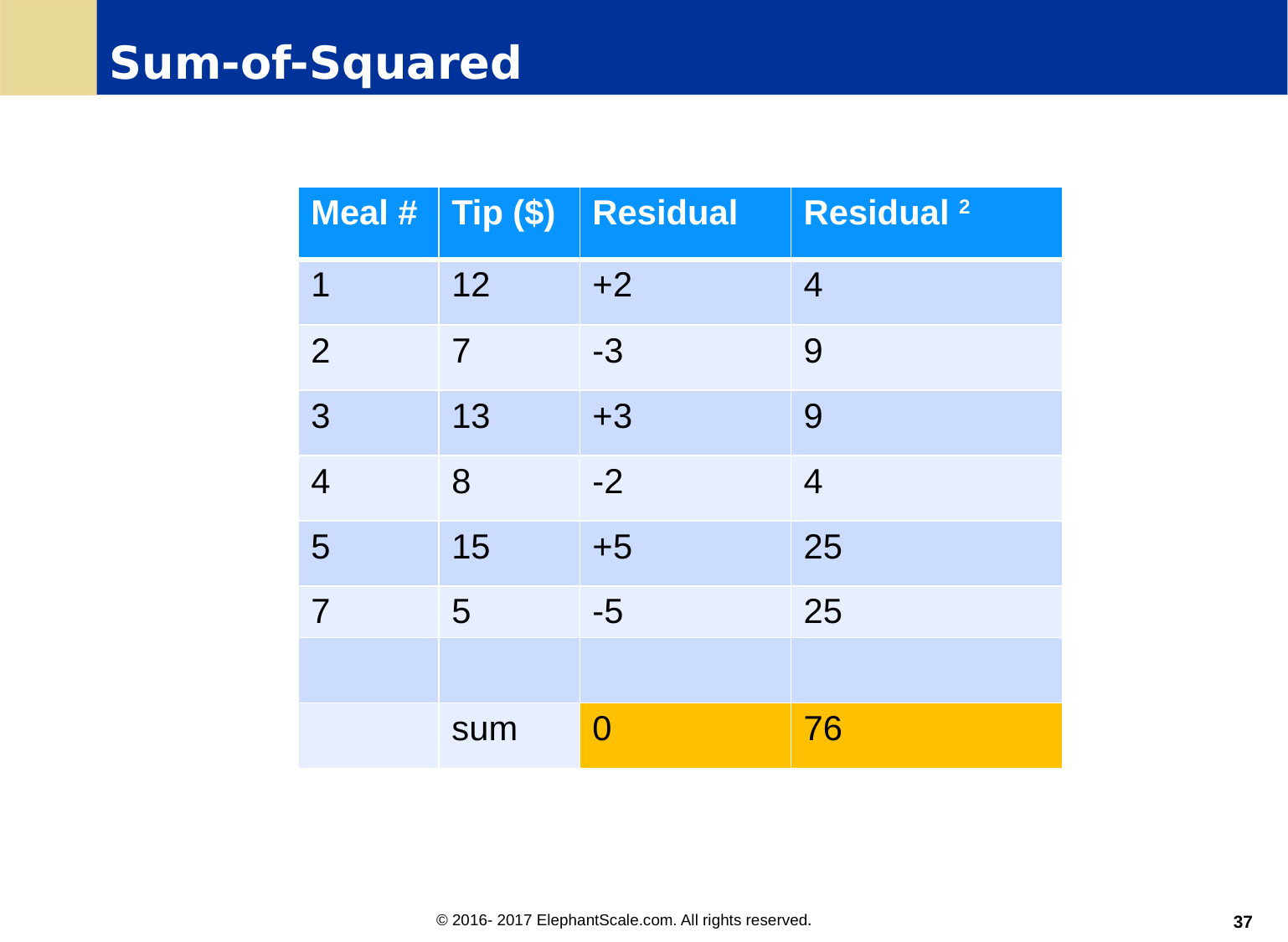

# Sum-of-Squared
| Meal # | Tip ($) | Residual | Residual 2 |
| --- | --- | --- | --- |
| 1 | 12 | +2 | 4 |
| 2 | 7 | -3 | 9 |
| 3 | 13 | +3 | 9 |
| 4 | 8 | -2 | 4 |
| 5 | 15 | +5 | 25 |
| 7 | 5 | -5 | 25 |
|  |  |  |  |
|  | sum | 0 | 76 |
37